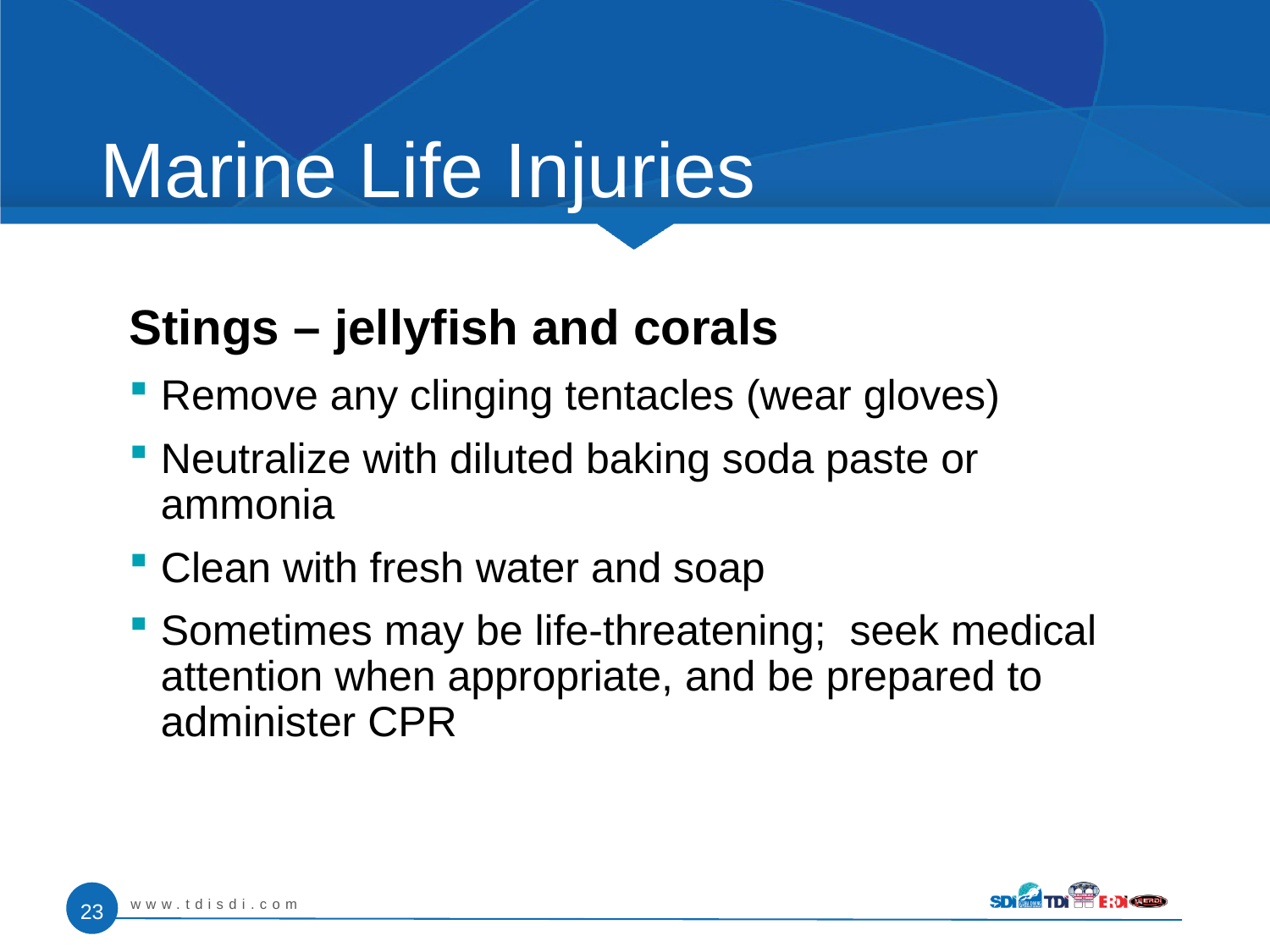

# Marine Life Injuries
Stings – jellyfish and corals
Remove any clinging tentacles (wear gloves)
Neutralize with diluted baking soda paste or ammonia
Clean with fresh water and soap
Sometimes may be life-threatening;  seek medical attention when appropriate, and be prepared to administer CPR
www.tdisdi.com
23